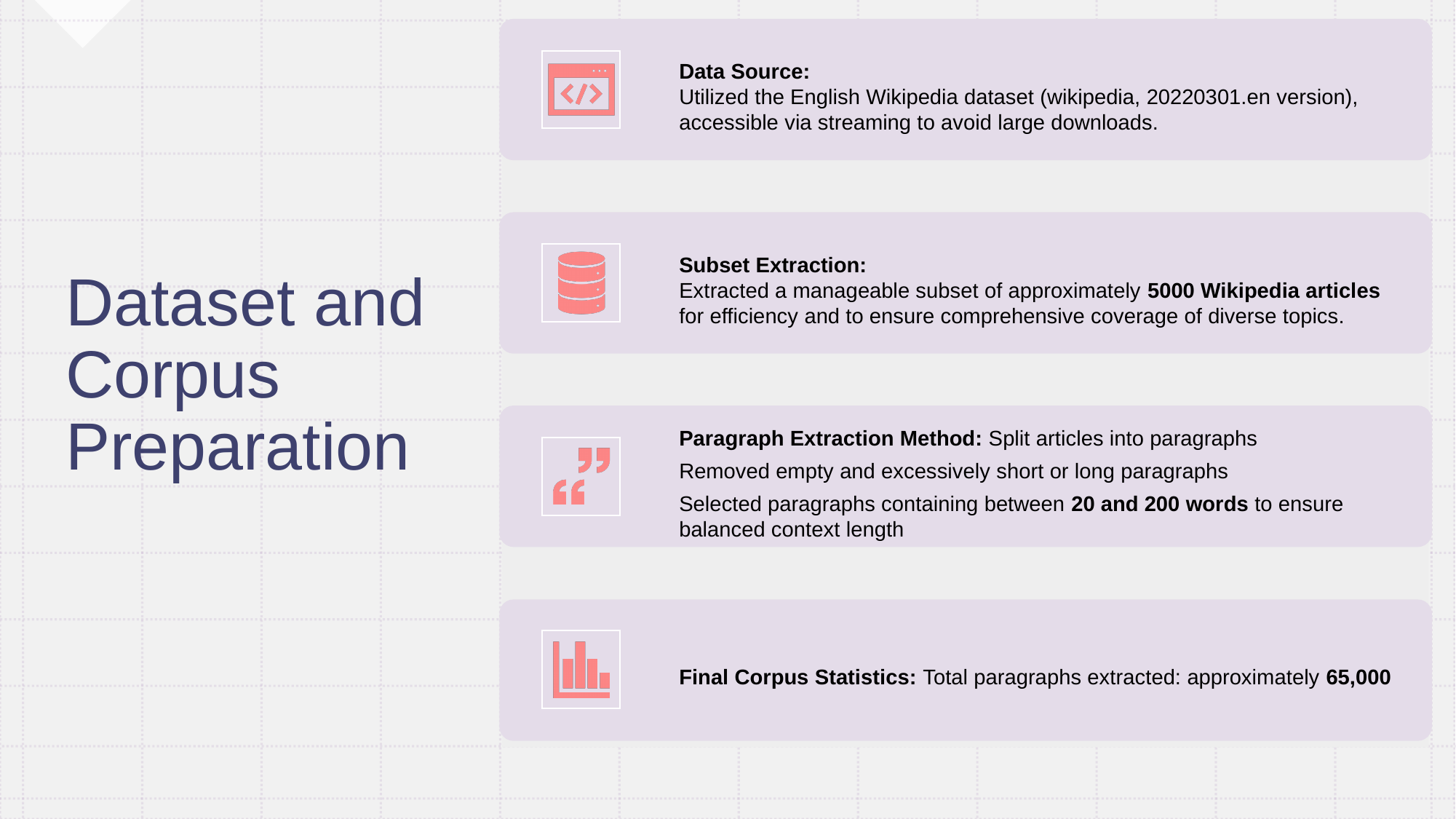

Data Source:
Utilized the English Wikipedia dataset (wikipedia, 20220301.en version), accessible via streaming to avoid large downloads.
Subset Extraction:
Extracted a manageable subset of approximately 5000 Wikipedia articles for efficiency and to ensure comprehensive coverage of diverse topics.
Paragraph Extraction Method: Split articles into paragraphs
Removed empty and excessively short or long paragraphs
Selected paragraphs containing between 20 and 200 words to ensure balanced context length
Final Corpus Statistics: Total paragraphs extracted: approximately 65,000

# Dataset and Corpus Preparation